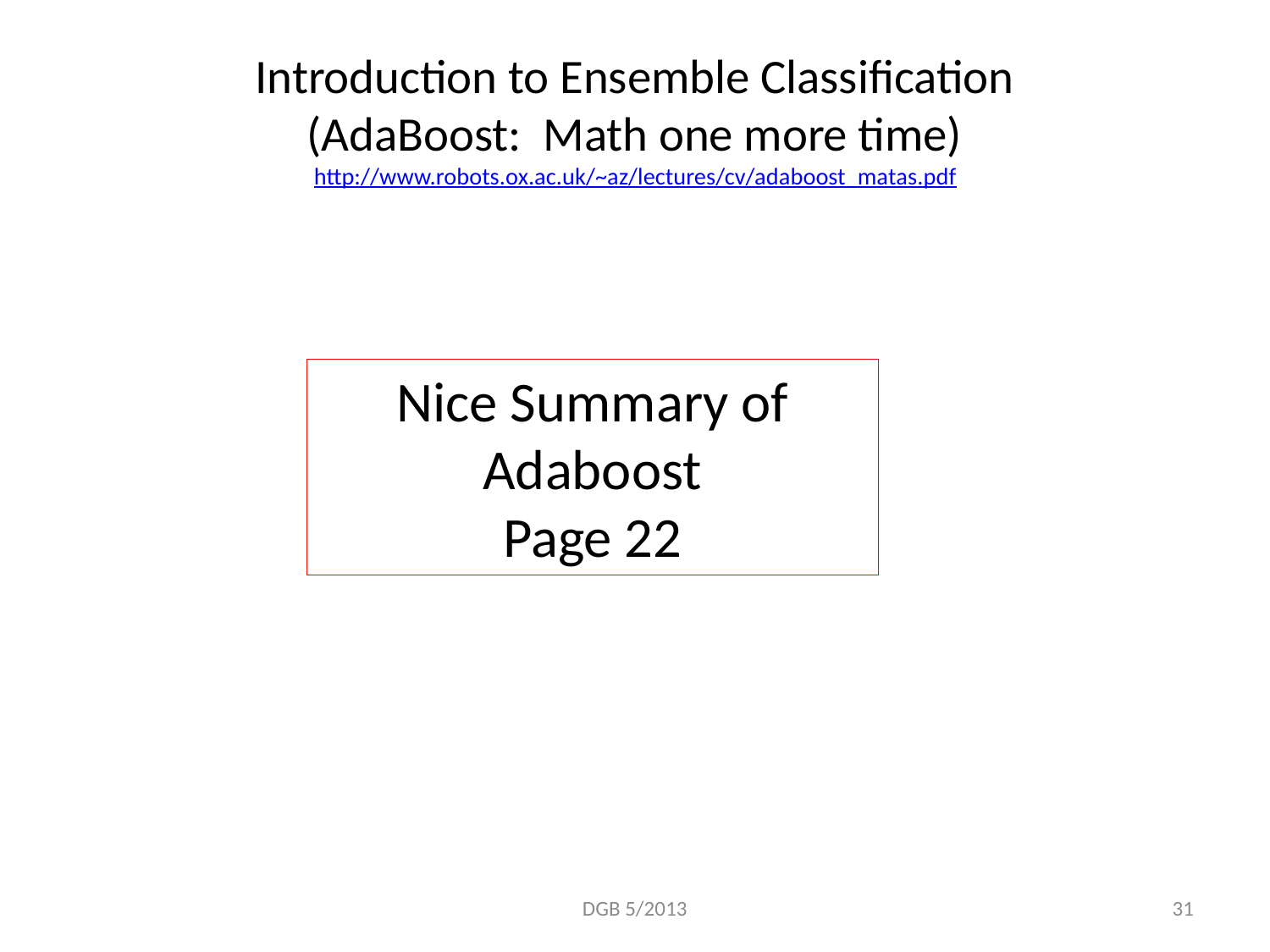

# Introduction to Ensemble Classification (AdaBoost:  Math one more time) http://www.robots.ox.ac.uk/~az/lectures/cv/adaboost_matas.pdf
Nice Summary of Adaboost
Page 22
DGB 5/2013
31